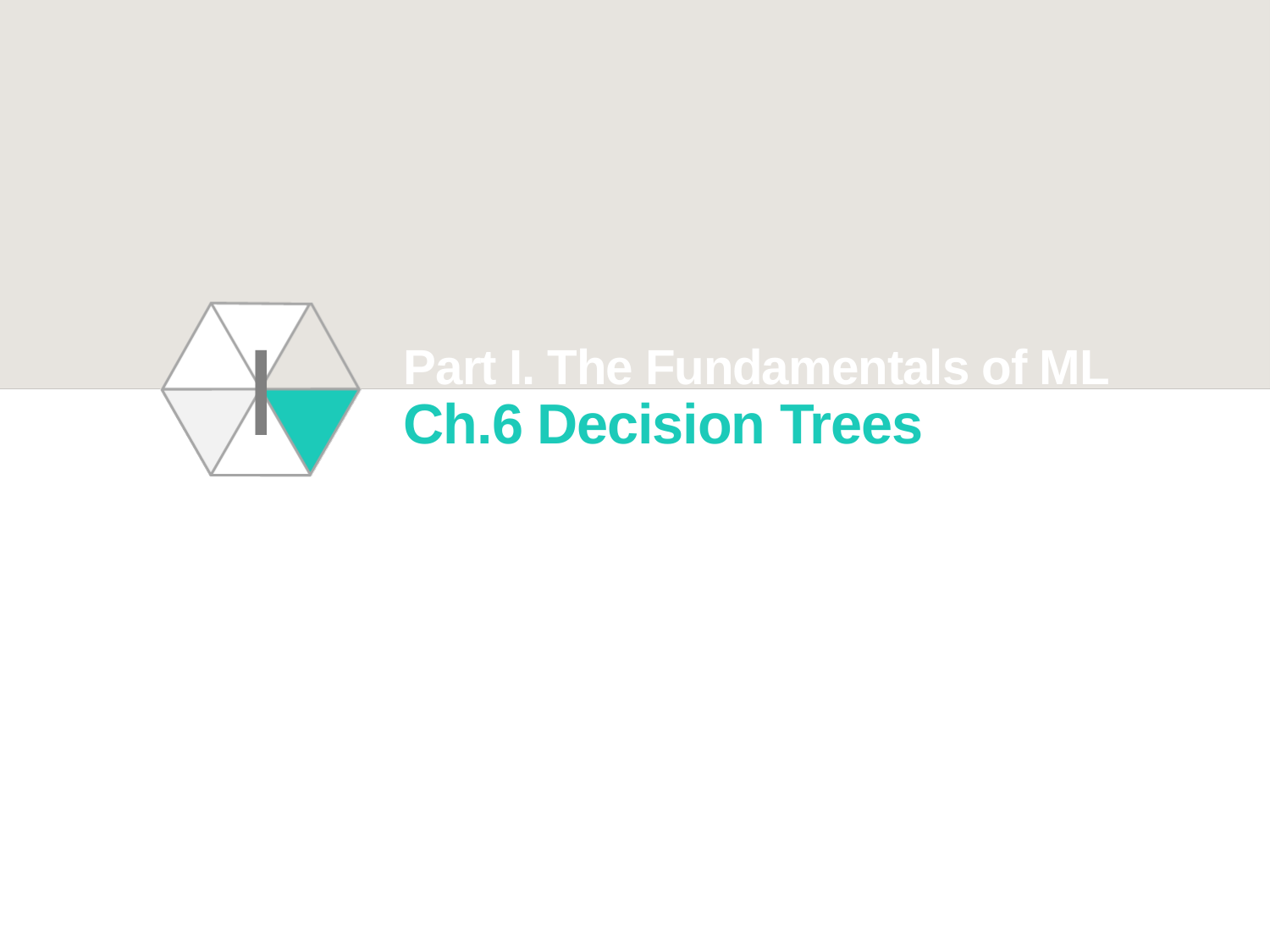

Part I. The Fundamentals of ML
Ch.6 Decision Trees
Ⅰ